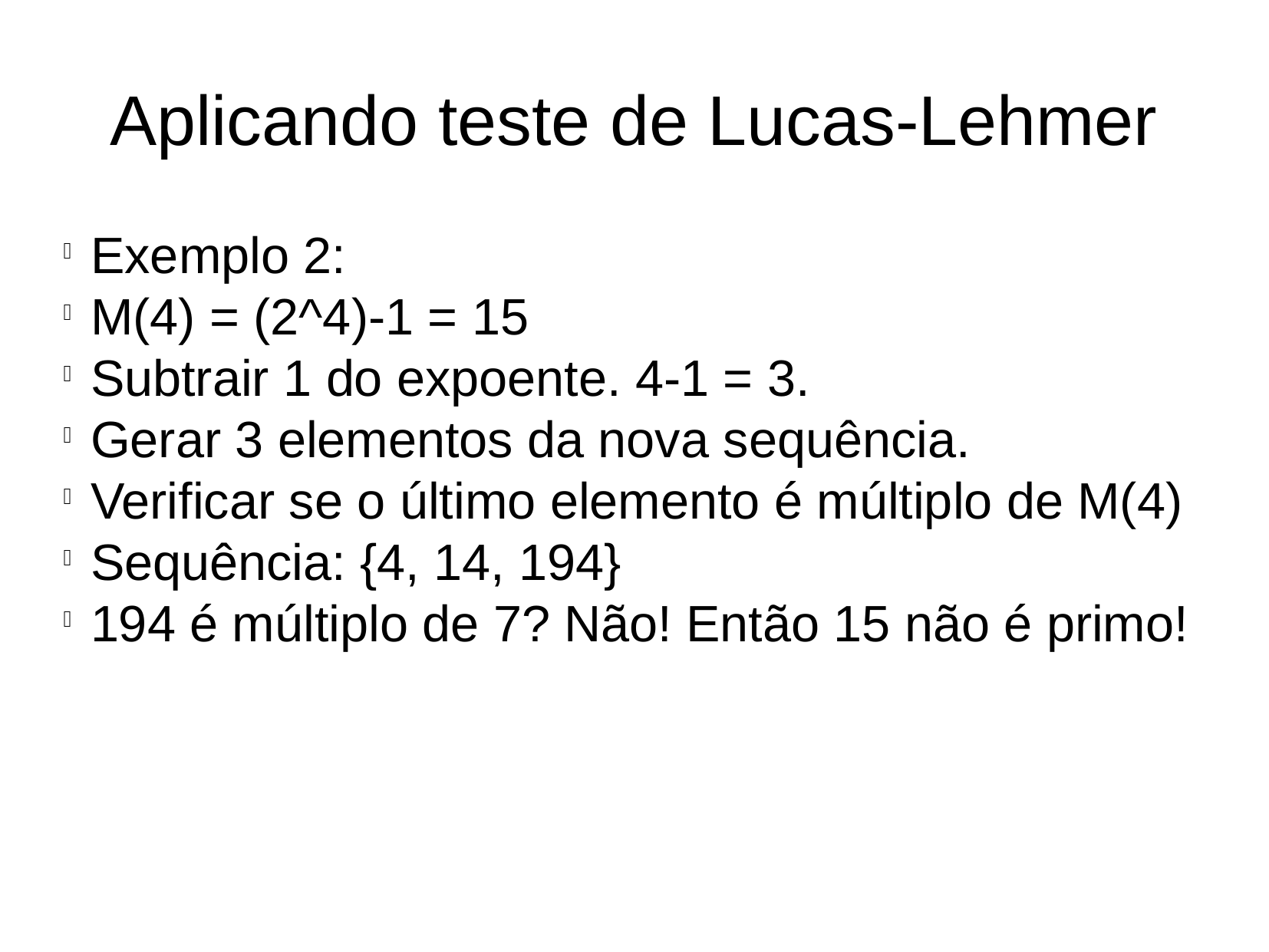

Aplicando teste de Lucas-Lehmer
Exemplo 2:
M(4) = (2^4)-1 = 15
Subtrair 1 do expoente. 4-1 = 3.
Gerar 3 elementos da nova sequência.
Verificar se o último elemento é múltiplo de M(4)
Sequência: {4, 14, 194}
194 é múltiplo de 7? Não! Então 15 não é primo!